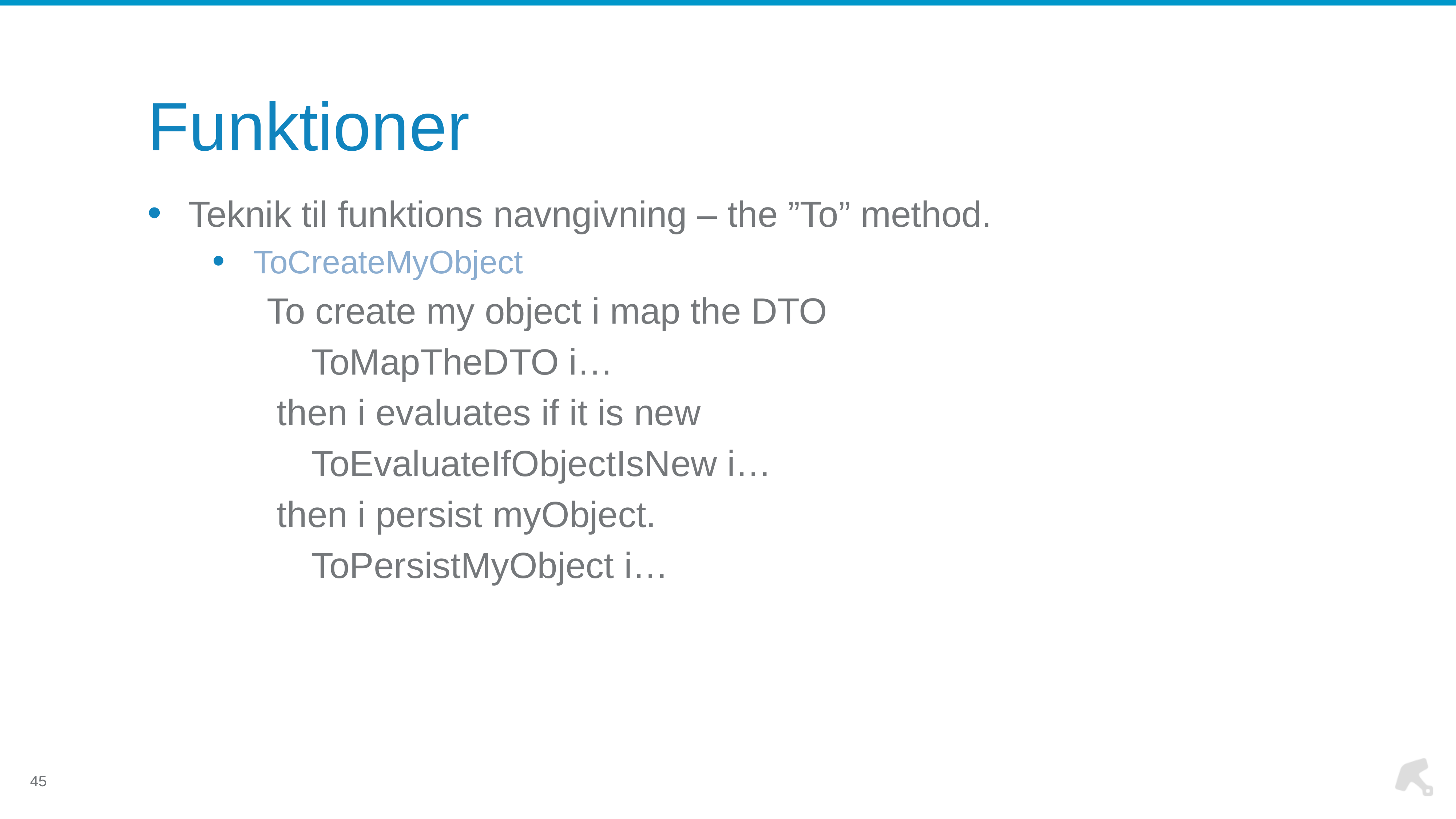

# Funktioner
Teknik til funktions navngivning – the ”To” method.
ToCreateMyObject
		 To create my object i map the DTO
			ToMapTheDTO i…
		  then i evaluates if it is new
			ToEvaluateIfObjectIsNew i…
		  then i persist myObject.
			ToPersistMyObject i…